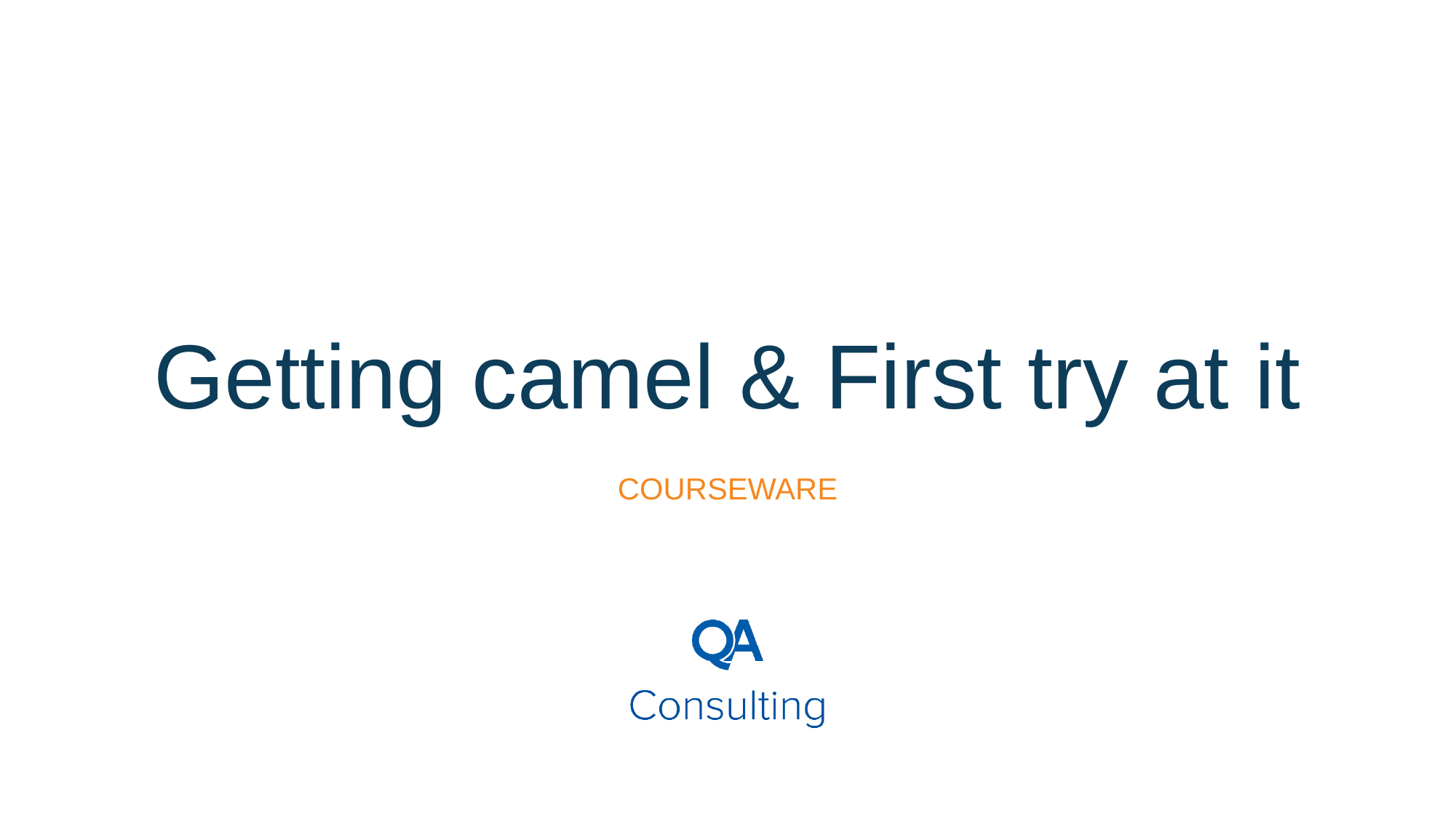

# Getting camel & First try at it
COURSEWARE